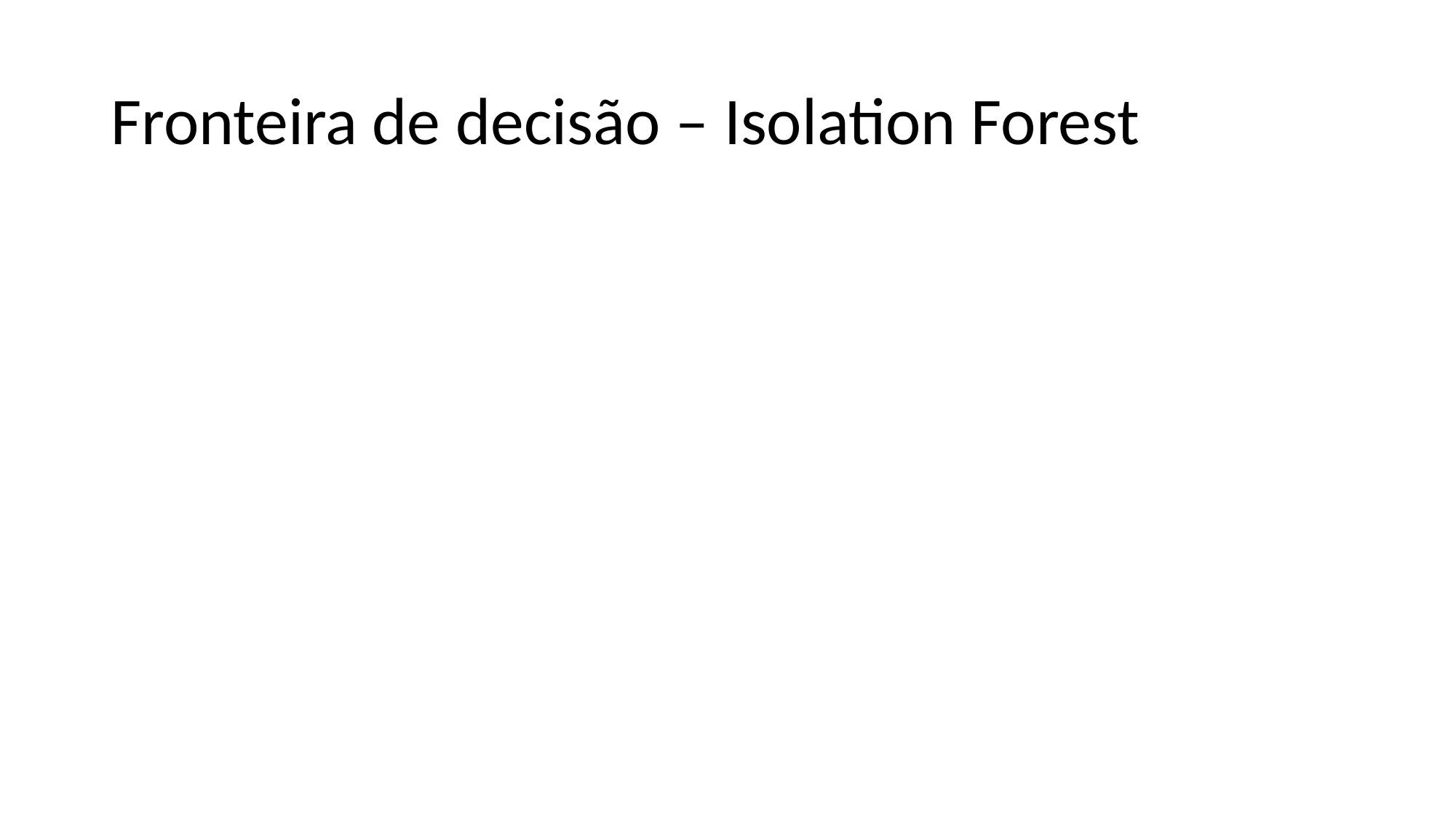

# Fronteira de decisão – Isolation Forest